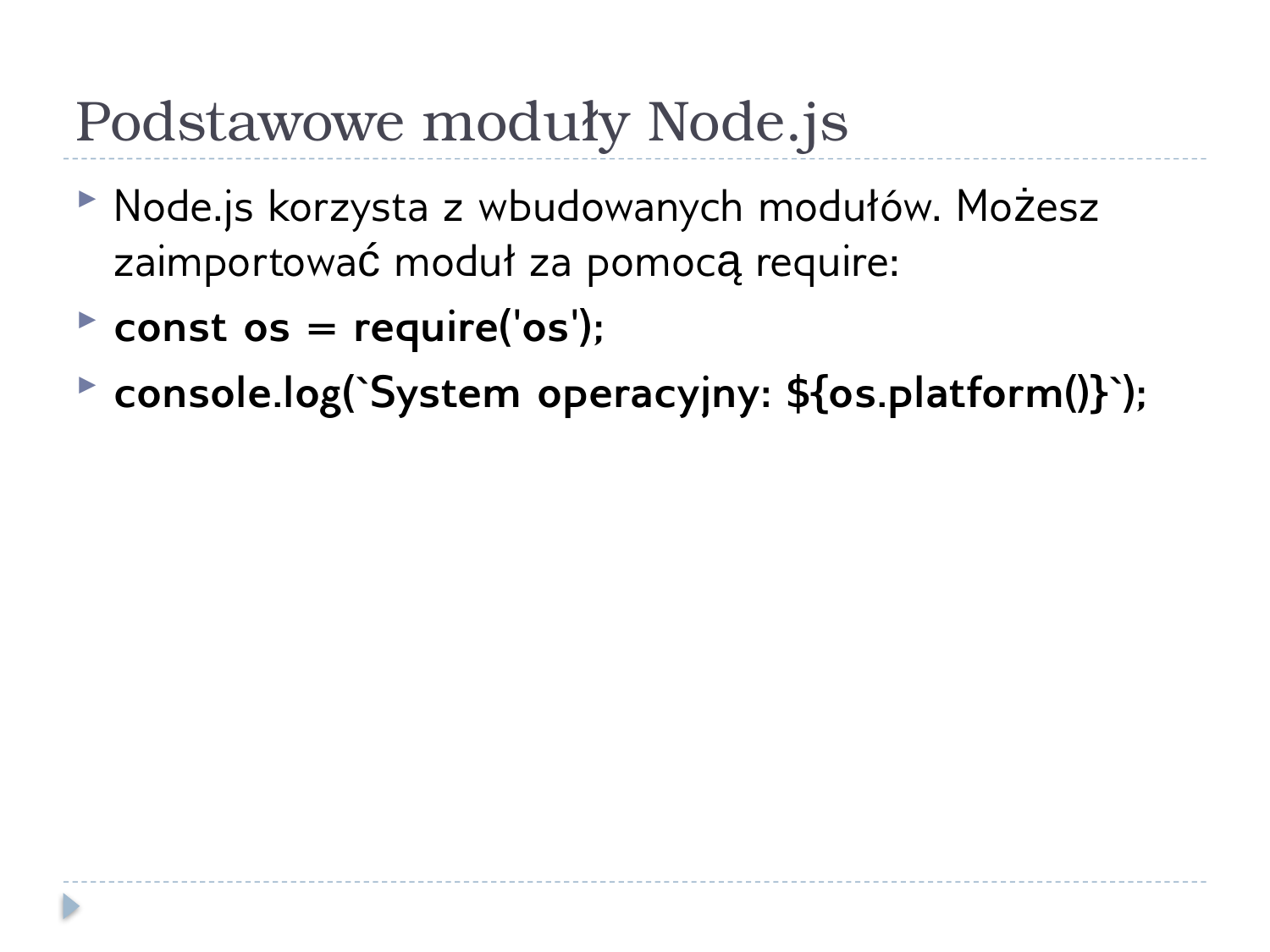

# Podstawowe moduły Node.js
Node.js korzysta z wbudowanych modułów. Możesz zaimportować moduł za pomocą require:
const os = require('os');
console.log(`System operacyjny: ${os.platform()}`);